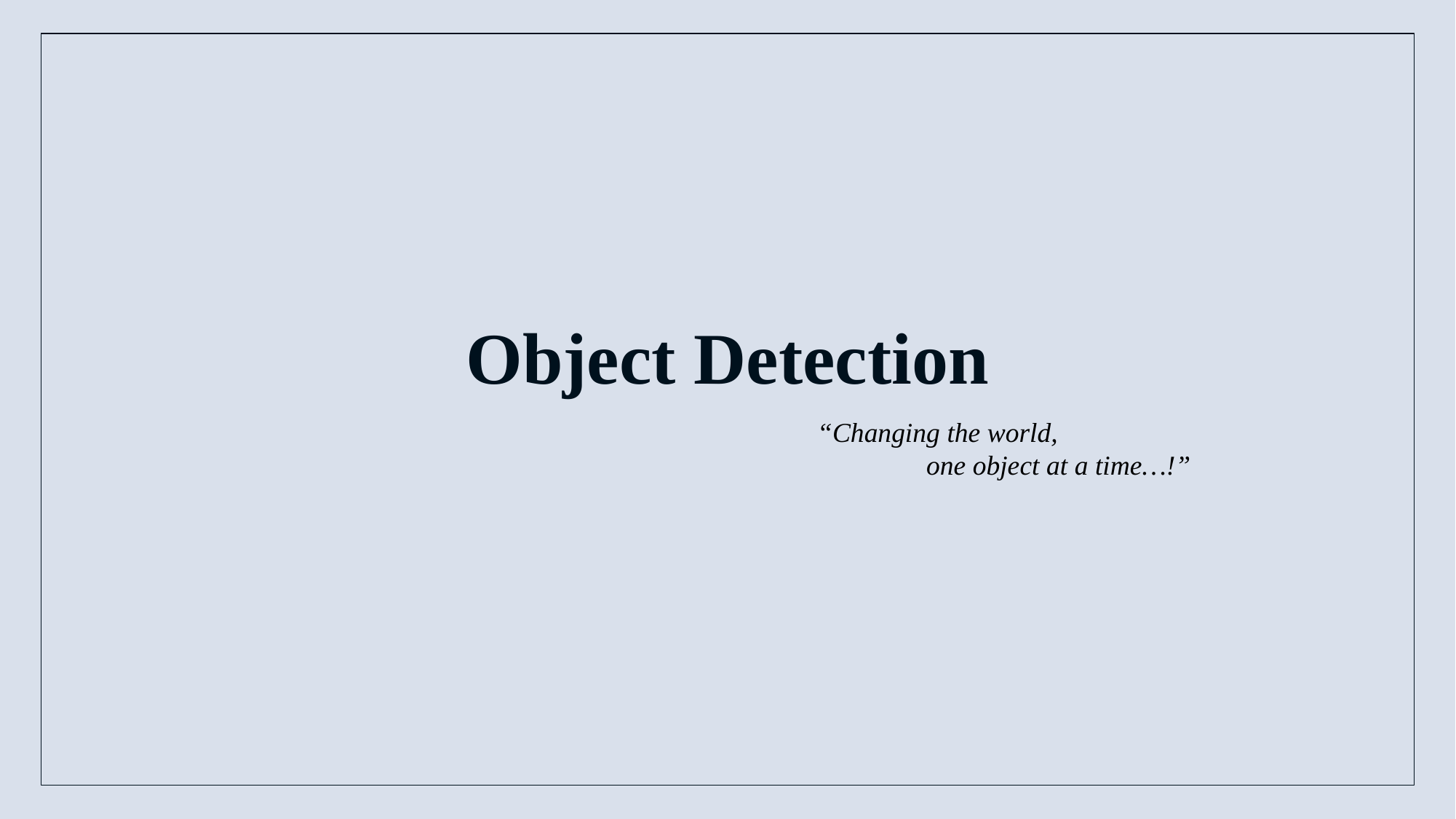

# Object Detection
                          “Changing the world,
                                                             one object at a time…!”